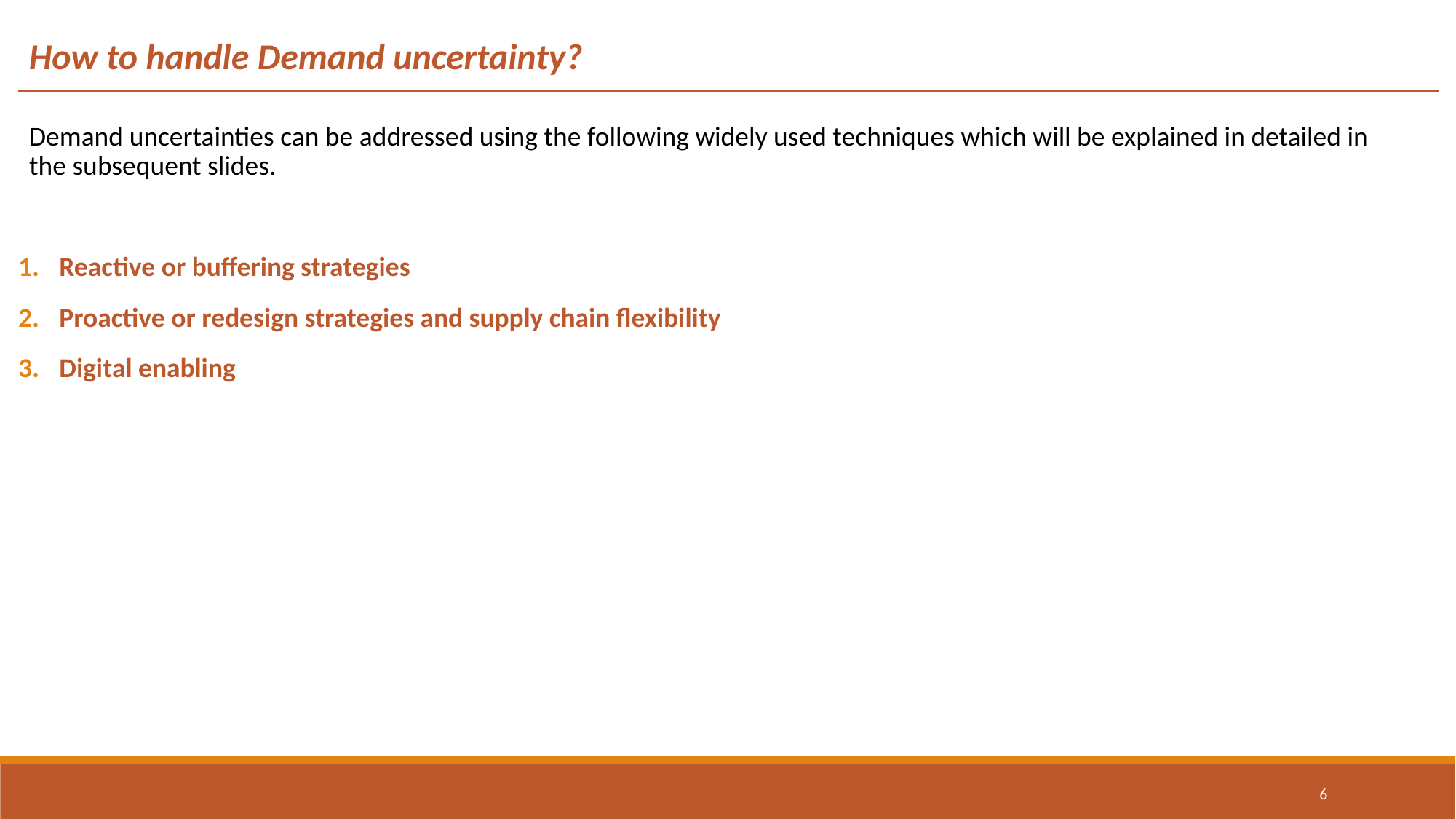

How to handle Demand uncertainty?
Demand uncertainties can be addressed using the following widely used techniques which will be explained in detailed in the subsequent slides.

Reactive or buffering strategies
Proactive or redesign strategies and supply chain flexibility
Digital enabling

6